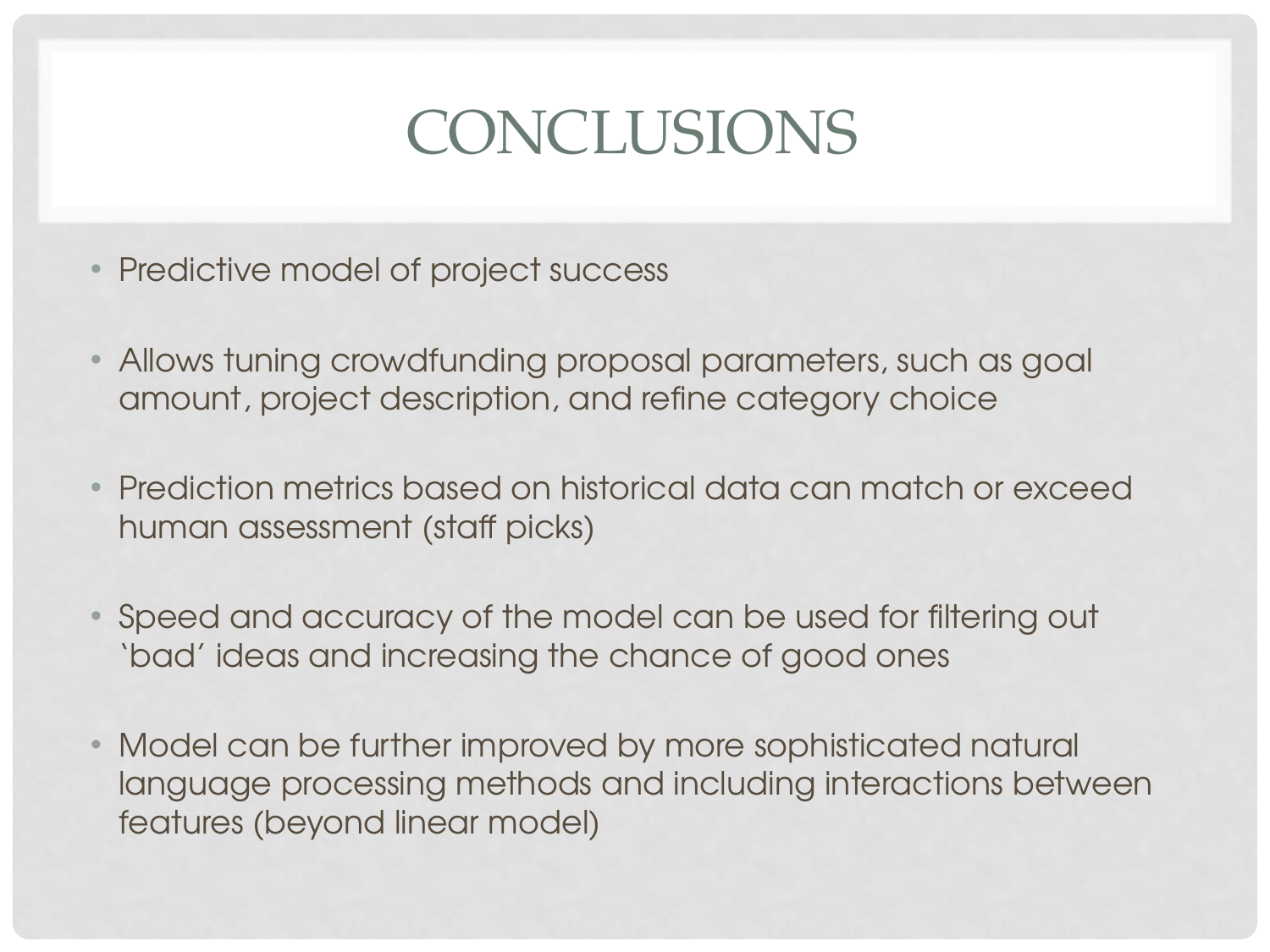

# Conclusions
Predictive model of project success

Allows tuning crowdfunding proposal parameters, such as goal amount, project description, and refine category choice

Prediction metrics based on historical data can match or exceed human assessment (staff picks)

Speed and accuracy of the model can be used for filtering out ‘bad’ ideas and increasing the chance of good ones

Model can be further improved by more sophisticated natural language processing methods and including interactions between features (beyond linear model)